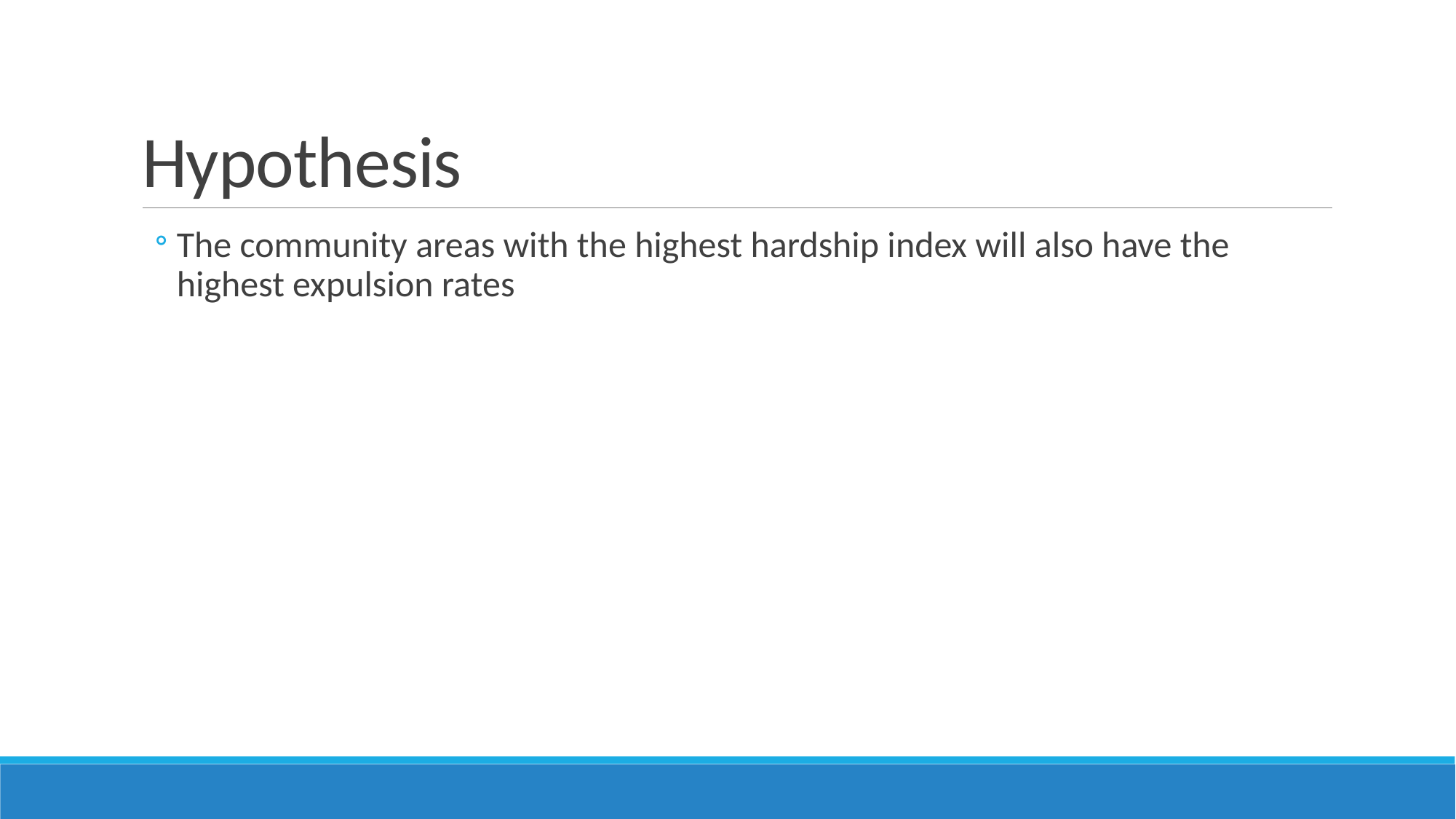

# Hypothesis
The community areas with the highest hardship index will also have the highest expulsion rates